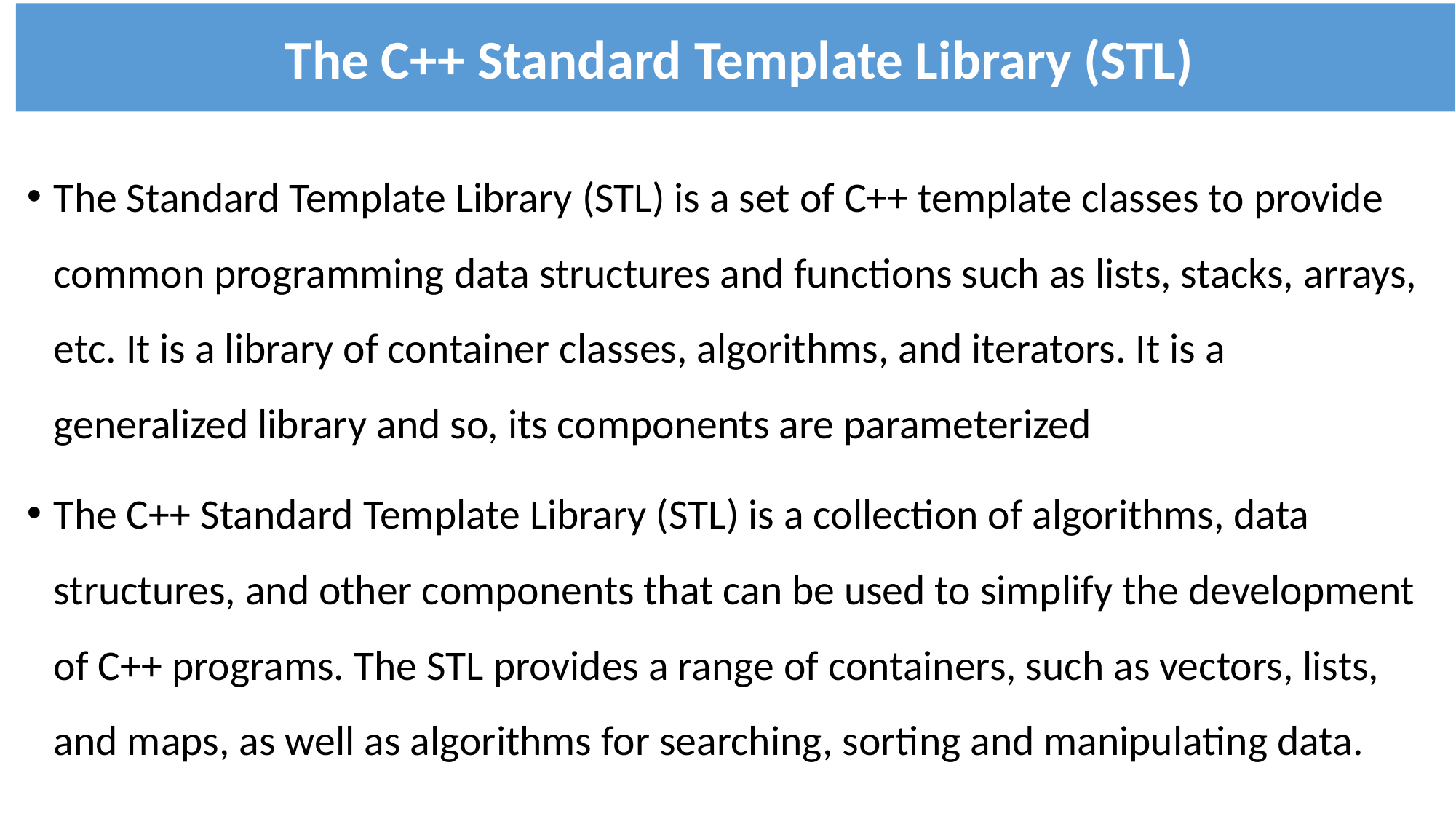

The C++ Standard Template Library (STL)
The Standard Template Library (STL) is a set of C++ template classes to provide common programming data structures and functions such as lists, stacks, arrays, etc. It is a library of container classes, algorithms, and iterators. It is a generalized library and so, its components are parameterized
The C++ Standard Template Library (STL) is a collection of algorithms, data structures, and other components that can be used to simplify the development of C++ programs. The STL provides a range of containers, such as vectors, lists, and maps, as well as algorithms for searching, sorting and manipulating data.